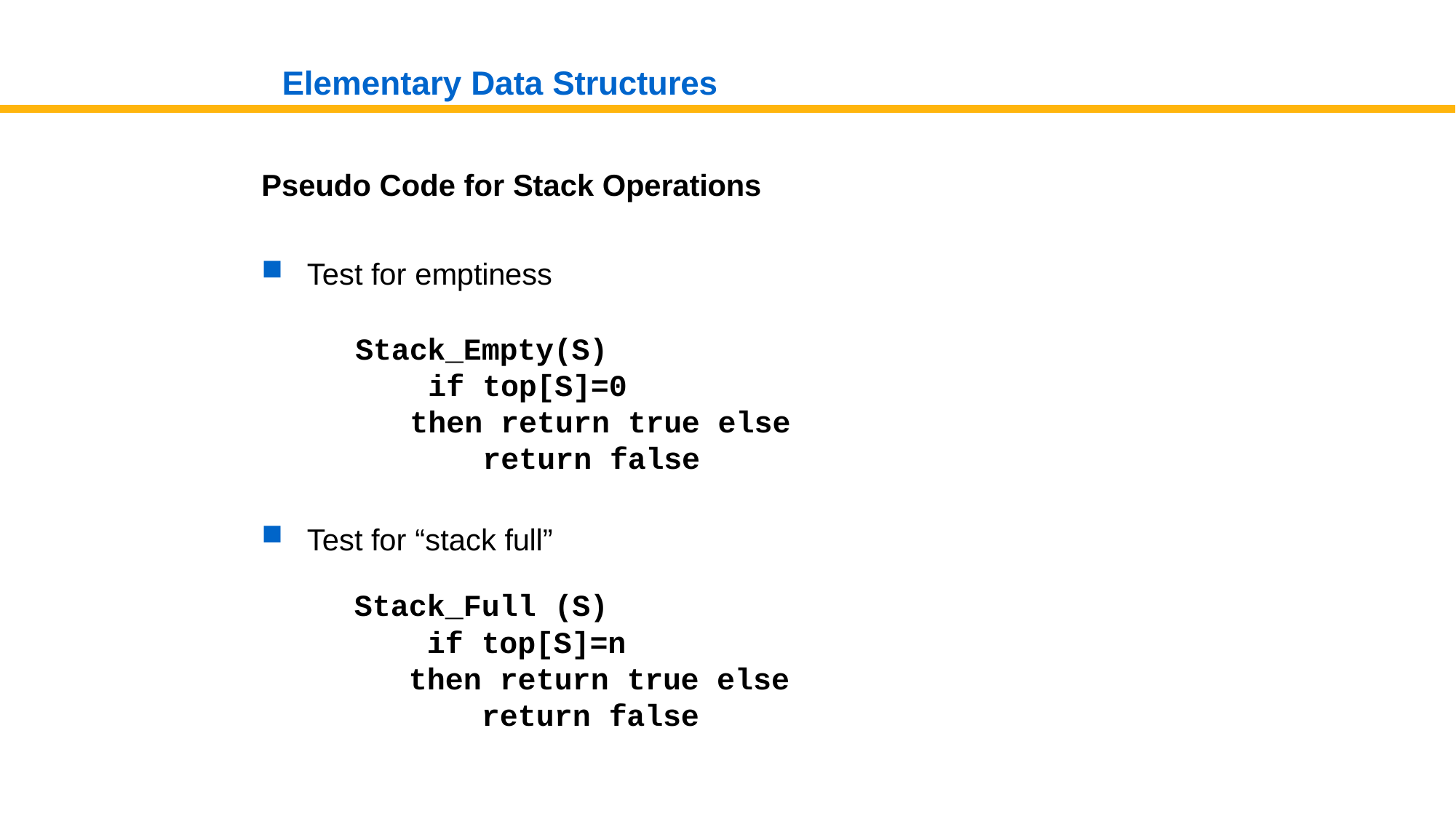

# Elementary Data Structures
Pseudo Code for Stack Operations

Test for emptiness

Stack_Empty(S) if top[S]=0
then return true else return false

Test for “stack full”
Stack_Full (S) if top[S]=n
then return true else return false
Data Structures and Algorithms (142)